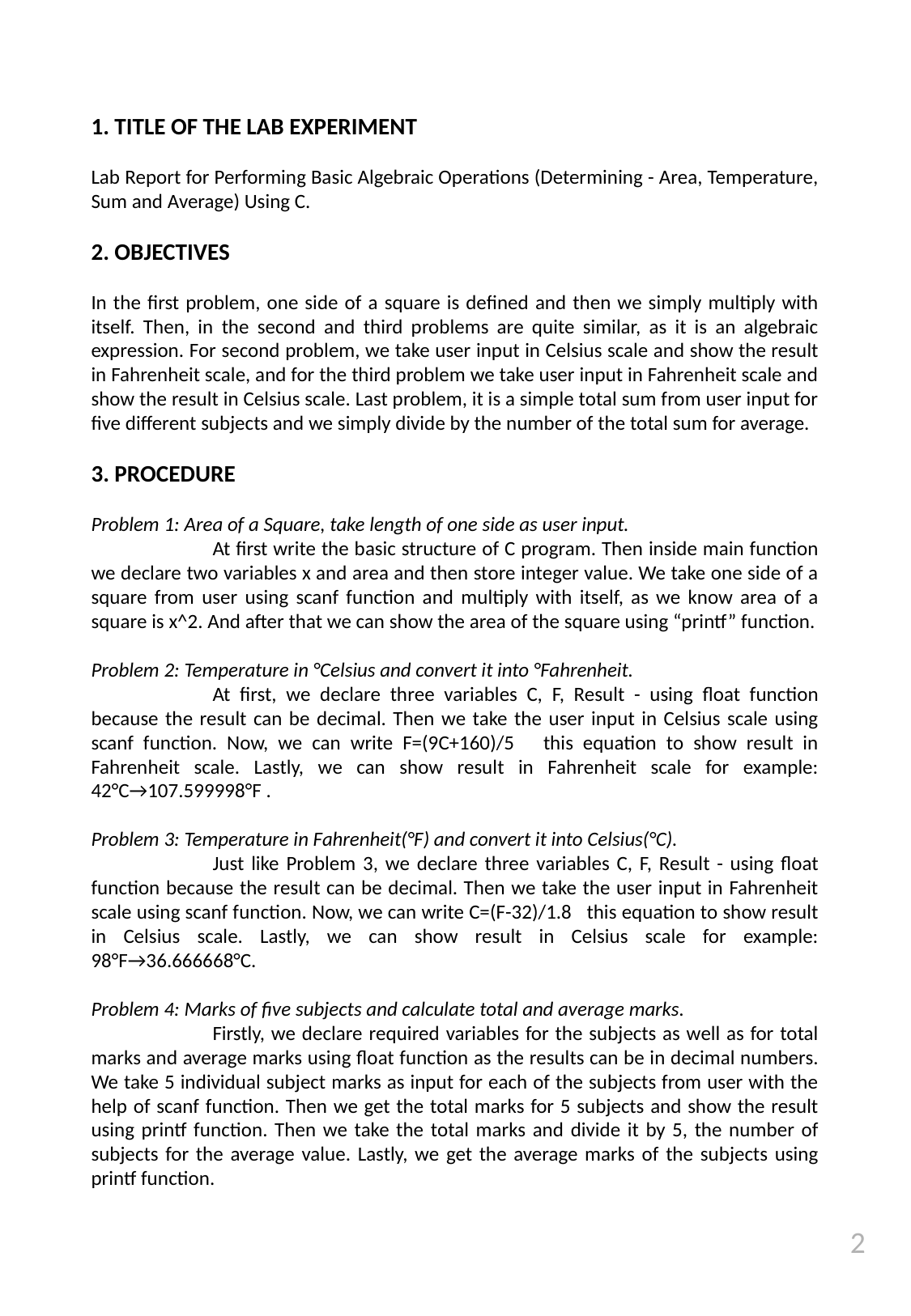

1. TITLE OF THE LAB EXPERIMENT

Lab Report for Performing Basic Algebraic Operations (Determining - Area, Temperature, Sum and Average) Using C.

2. OBJECTIVES

In the first problem, one side of a square is defined and then we simply multiply with itself. Then, in the second and third problems are quite similar, as it is an algebraic expression. For second problem, we take user input in Celsius scale and show the result in Fahrenheit scale, and for the third problem we take user input in Fahrenheit scale and show the result in Celsius scale. Last problem, it is a simple total sum from user input for five different subjects and we simply divide by the number of the total sum for average.

3. PROCEDURE

Problem 1: Area of a Square, take length of one side as user input.
	At first write the basic structure of C program. Then inside main function we declare two variables x and area and then store integer value. We take one side of a square from user using scanf function and multiply with itself, as we know area of a square is x^2. And after that we can show the area of the square using “printf” function.

Problem 2: Temperature in °Celsius and convert it into °Fahrenheit.
	At first, we declare three variables C, F, Result - using float function because the result can be decimal. Then we take the user input in Celsius scale using scanf function. Now, we can write F=(9C+160)/5   this equation to show result in Fahrenheit scale. Lastly, we can show result in Fahrenheit scale for example: 42°C→107.599998°F .

Problem 3: Temperature in Fahrenheit(°F) and convert it into Celsius(°C).
	Just like Problem 3, we declare three variables C, F, Result - using float function because the result can be decimal. Then we take the user input in Fahrenheit scale using scanf function. Now, we can write C=(F-32)/1.8   this equation to show result in Celsius scale. Lastly, we can show result in Celsius scale for example: 98°F→36.666668°C.

Problem 4: Marks of five subjects and calculate total and average marks.
	Firstly, we declare required variables for the subjects as well as for total marks and average marks using float function as the results can be in decimal numbers. We take 5 individual subject marks as input for each of the subjects from user with the help of scanf function. Then we get the total marks for 5 subjects and show the result using printf function. Then we take the total marks and divide it by 5, the number of subjects for the average value. Lastly, we get the average marks of the subjects using printf function.

2